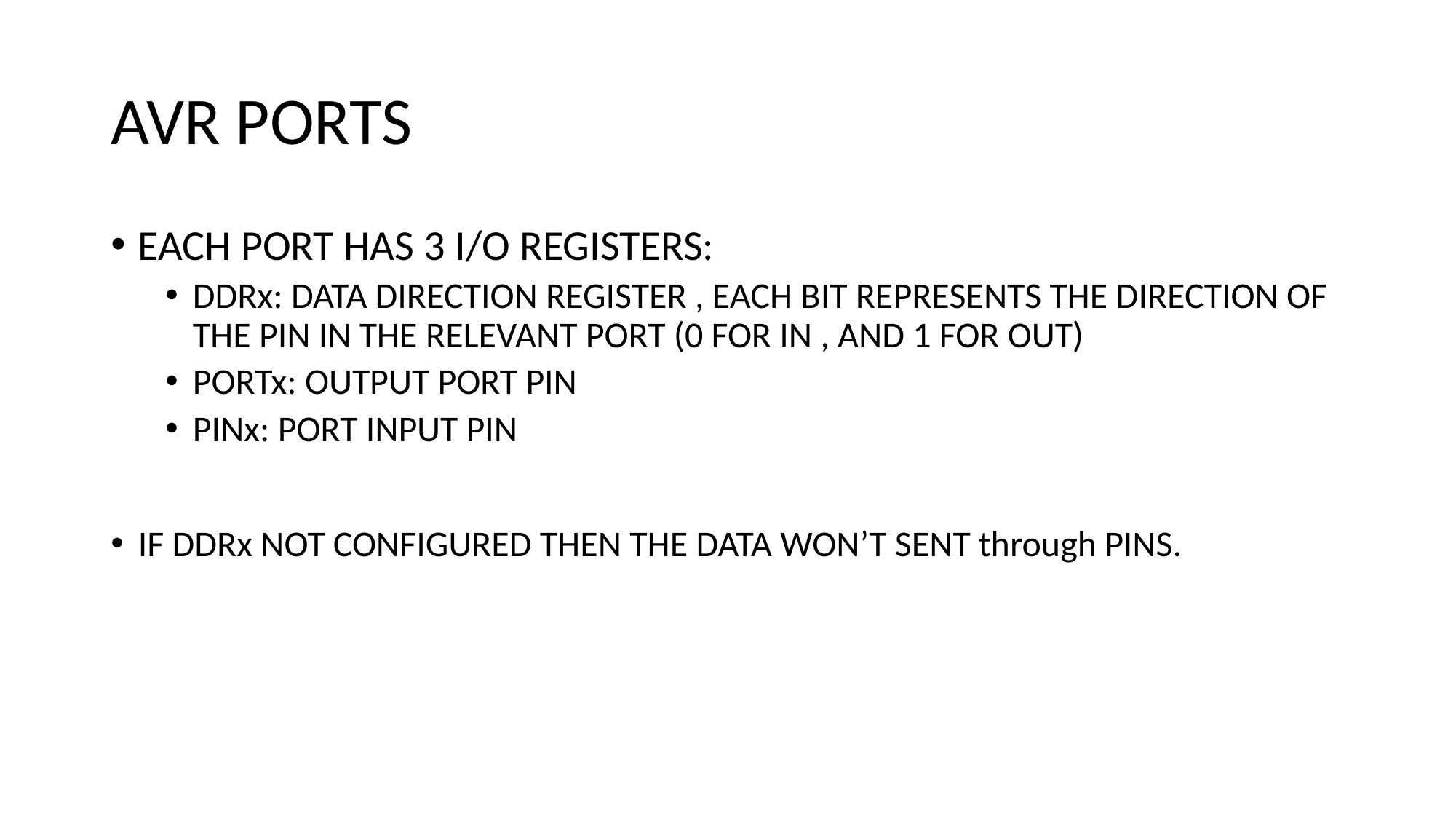

# AVR PORTS
EACH PORT HAS 3 I/O REGISTERS:
DDRx: DATA DIRECTION REGISTER , EACH BIT REPRESENTS THE DIRECTION OF THE PIN IN THE RELEVANT PORT (0 FOR IN , AND 1 FOR OUT)
PORTx: OUTPUT PORT PIN
PINx: PORT INPUT PIN

IF DDRx NOT CONFIGURED THEN THE DATA WON’T SENT through PINS.